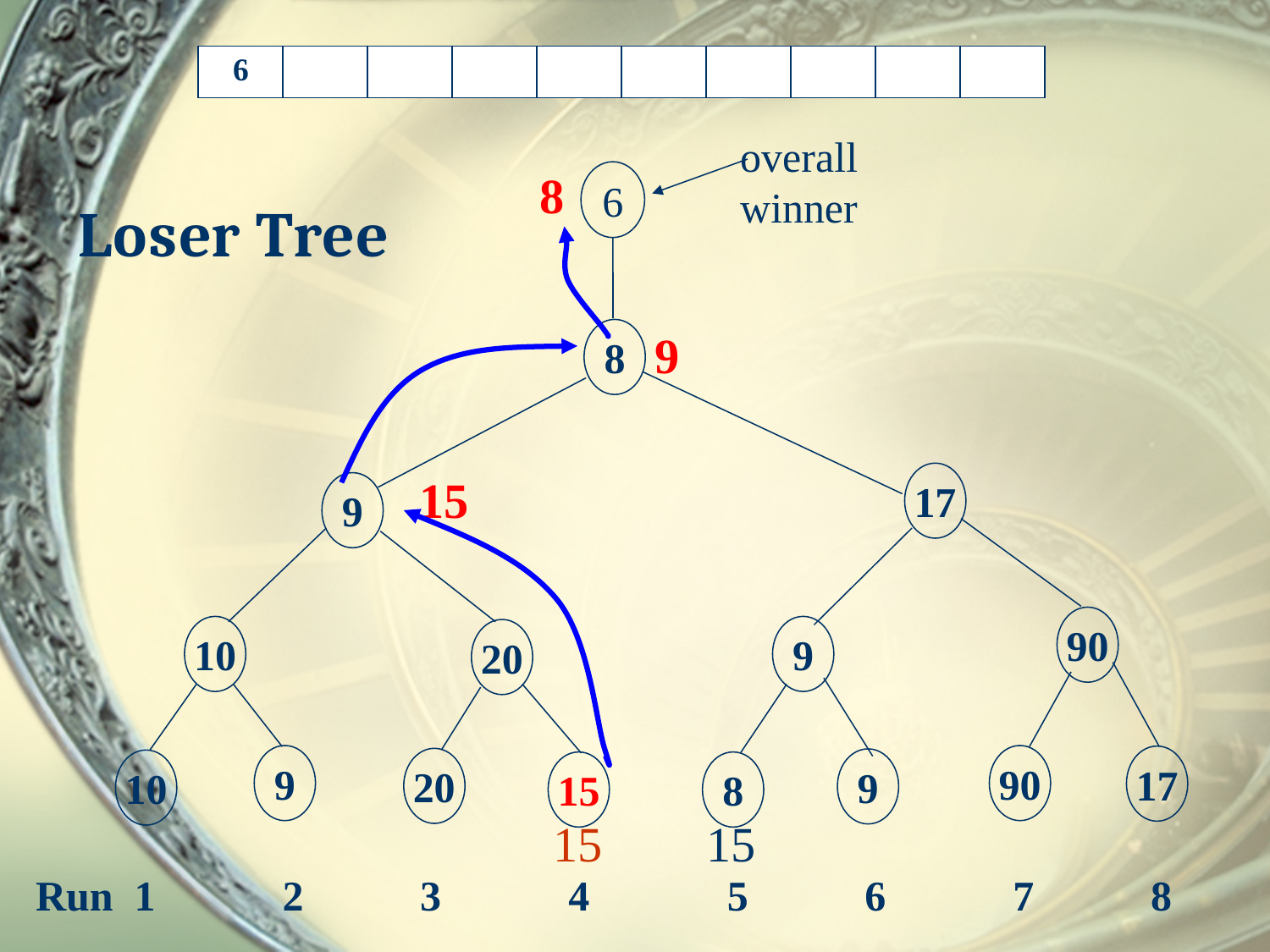

| 6 |  |  |  |  |  |  |  |  |  |
| --- | --- | --- | --- | --- | --- | --- | --- | --- | --- |
overall
winner
8

6
# Loser Tree

9
8

17
9

90
10
9
20

9
90
17
20
9
10
15
8

15

15
15
 Run  1            2           3            4             5           6            7           8